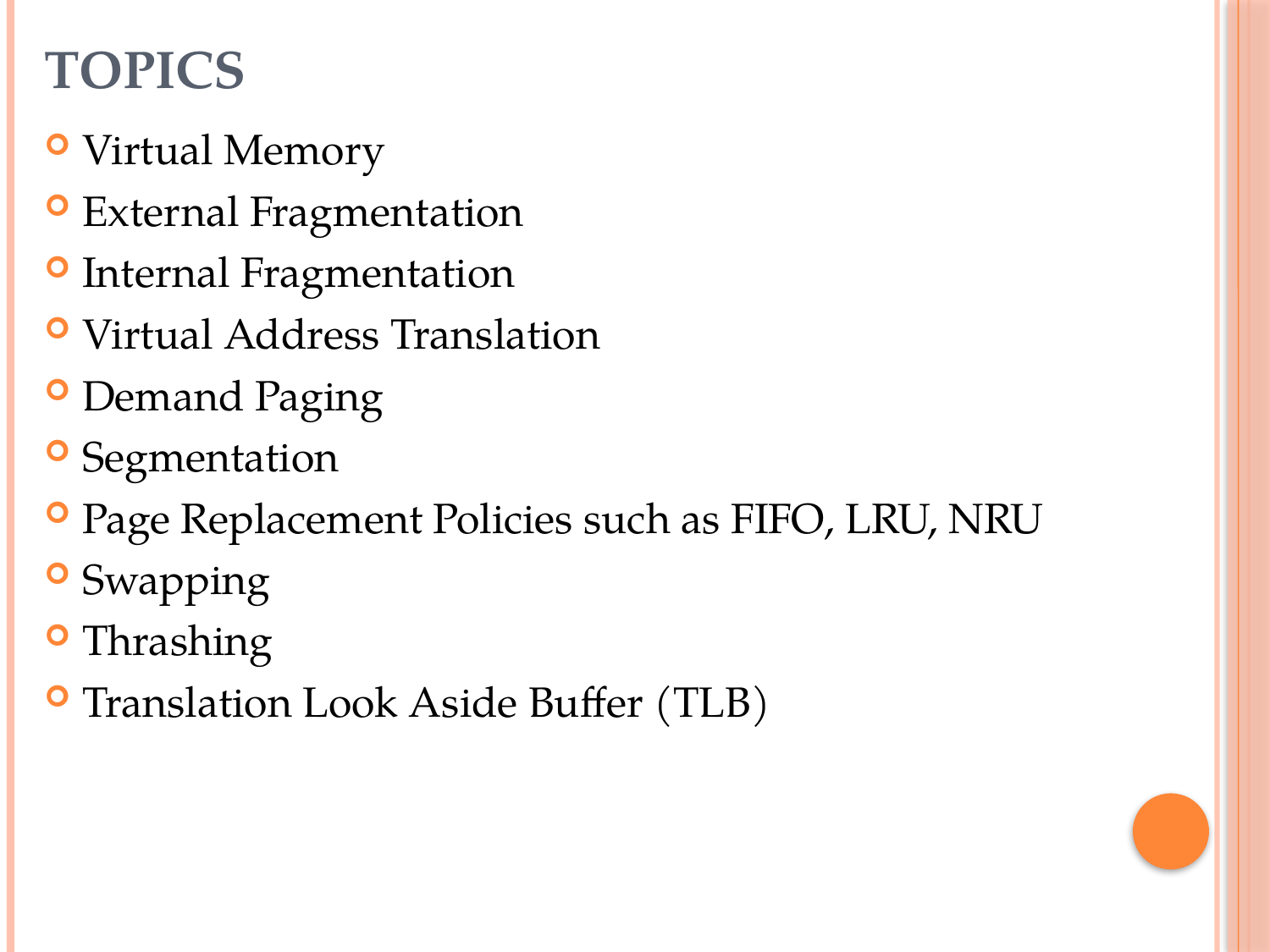

# TOPICS
Virtual Memory
External Fragmentation
Internal Fragmentation
Virtual Address Translation
Demand Paging
Segmentation
Page Replacement Policies such as FIFO, LRU, NRU
Swapping
Thrashing
Translation Look Aside Buffer (TLB)